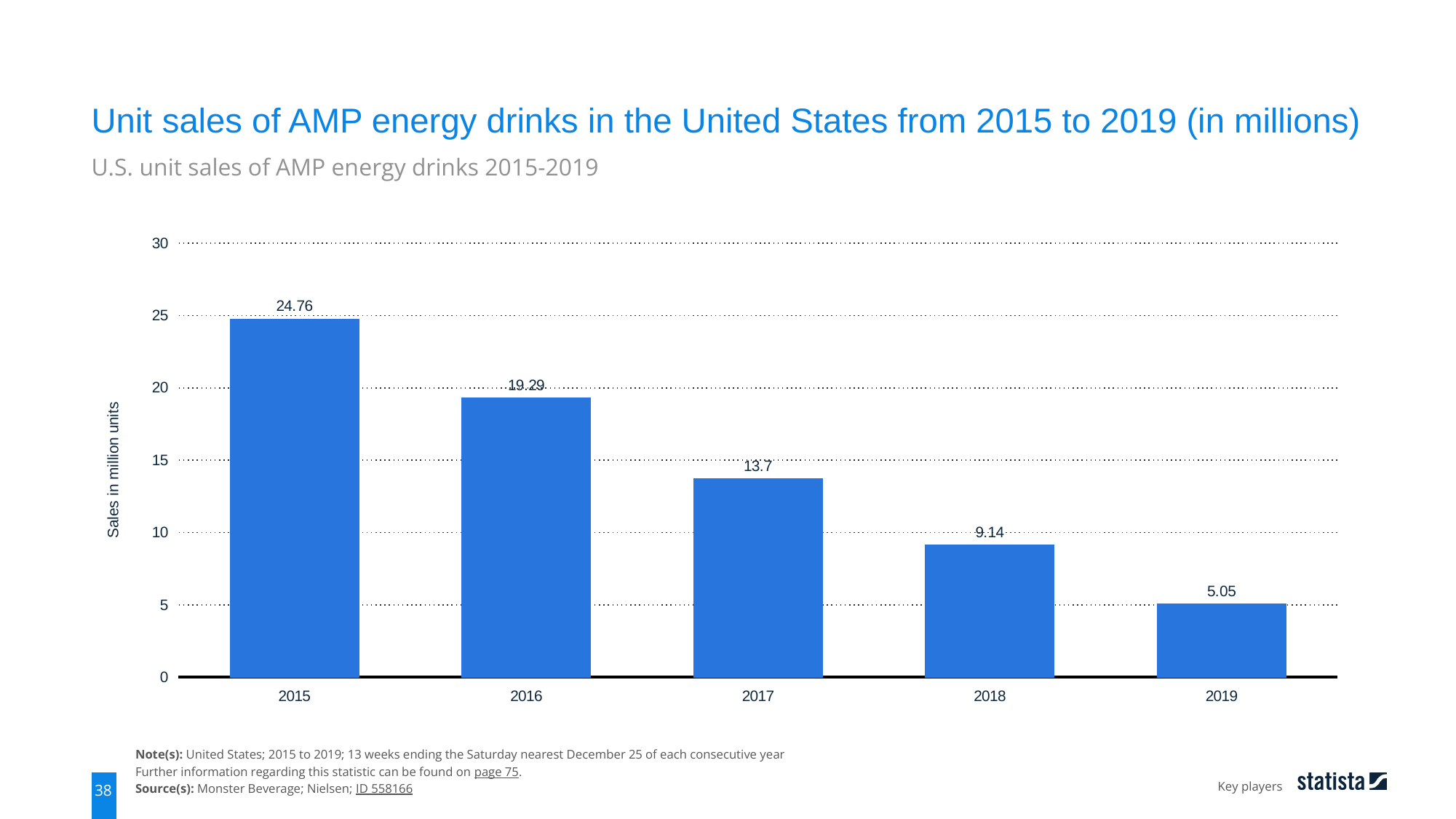

Unit sales of AMP energy drinks in the United States from 2015 to 2019 (in millions)
U.S. unit sales of AMP energy drinks 2015-2019

### Chart

| Category | data |
|---|---|
| 2015 | 24.76 |
| 2016 | 19.29 |
| 2017 | 13.7 |
| 2018 | 9.14 |
| 2019 | 5.05 |
Note(s): United States; 2015 to 2019; 13 weeks ending the Saturday nearest December 25 of each consecutive year
Further information regarding this statistic can be found on page 75.
Source(s): Monster Beverage; Nielsen; ID 558166
Key players

38